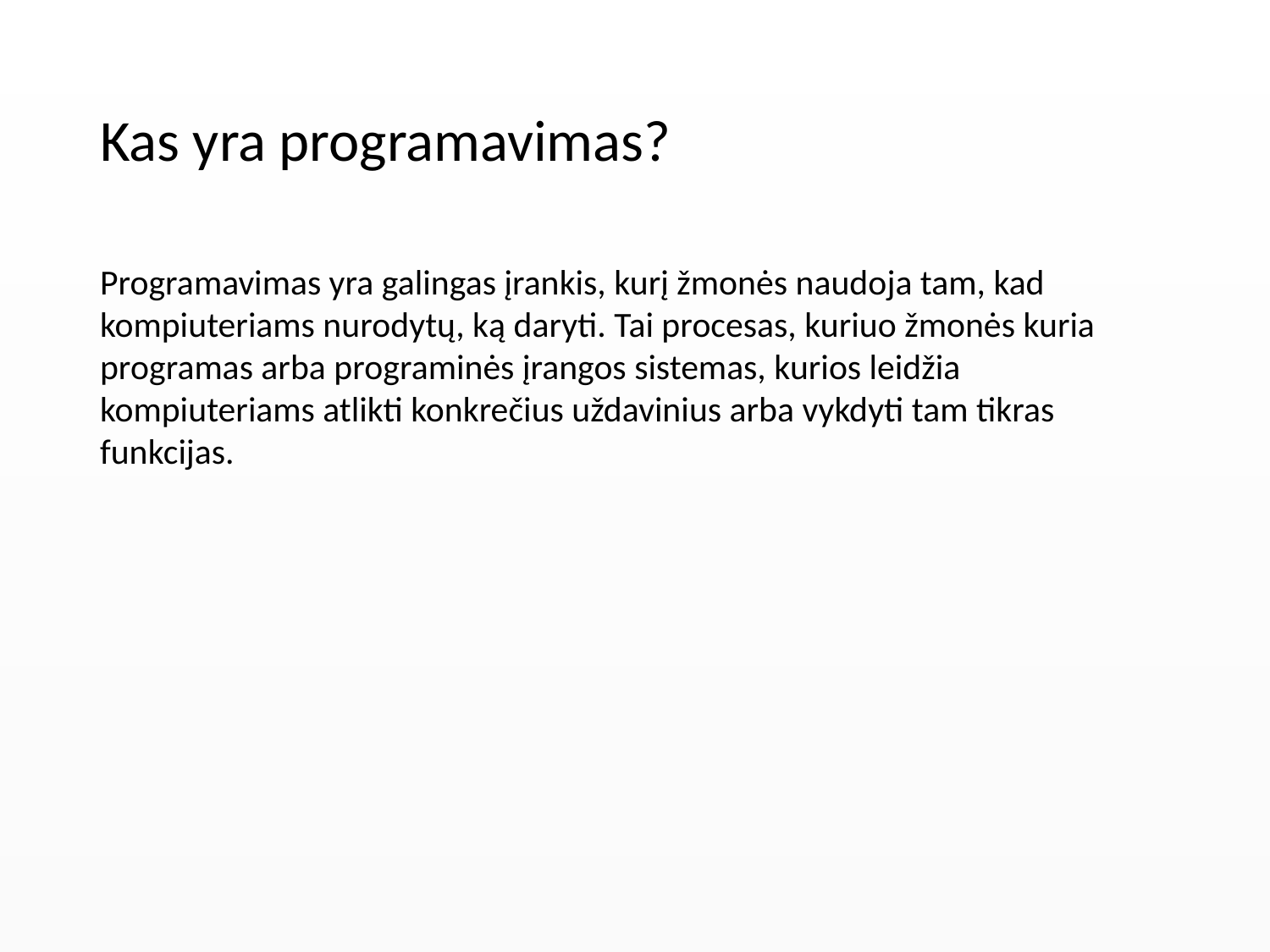

# Kas yra programavimas?
Programavimas yra galingas įrankis, kurį žmonės naudoja tam, kad kompiuteriams nurodytų, ką daryti. Tai procesas, kuriuo žmonės kuria programas arba programinės įrangos sistemas, kurios leidžia kompiuteriams atlikti konkrečius uždavinius arba vykdyti tam tikras funkcijas.